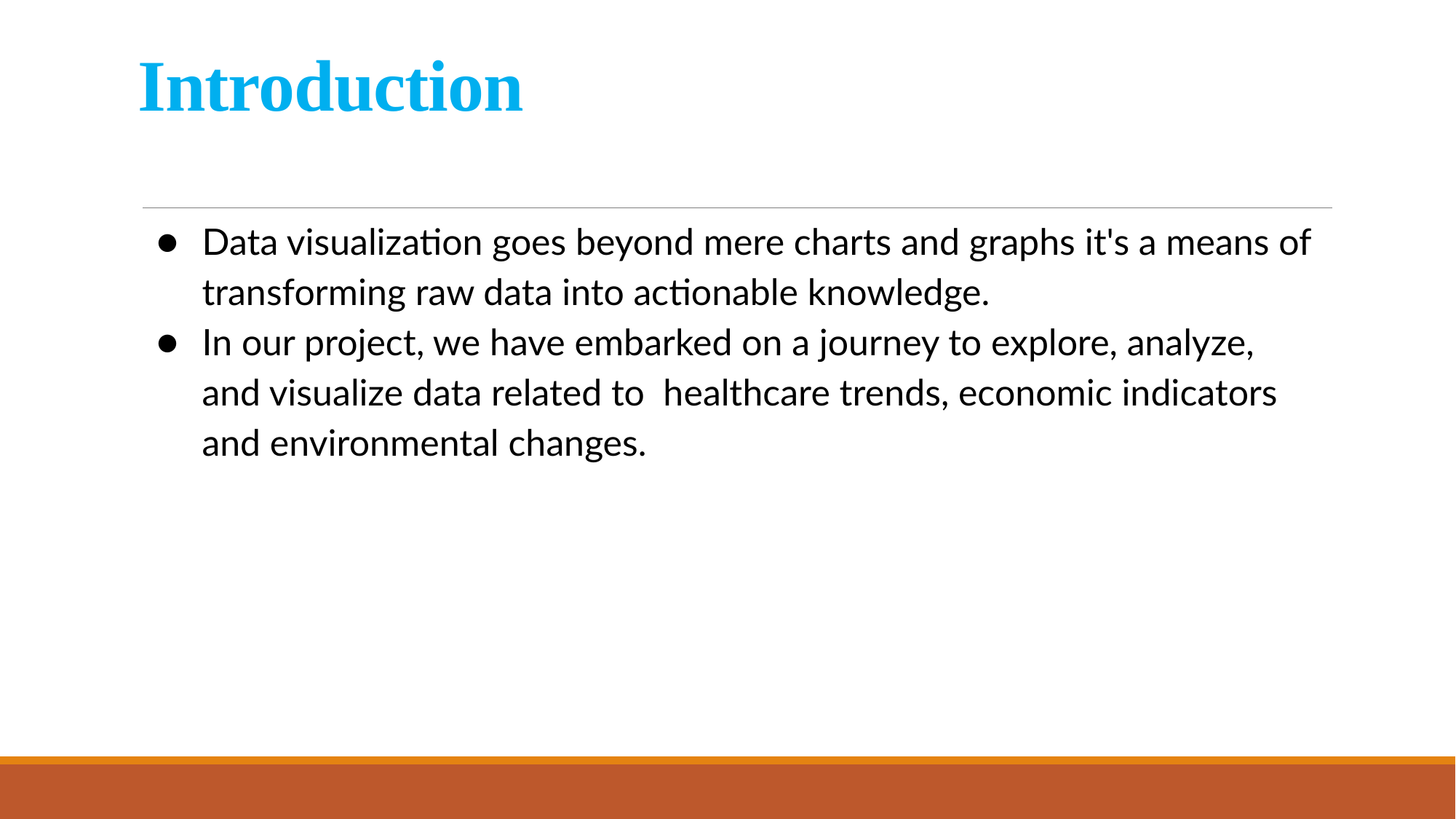

# Introduction
Data visualization goes beyond mere charts and graphs it's a means of transforming raw data into actionable knowledge.
In our project, we have embarked on a journey to explore, analyze, and visualize data related to  healthcare trends, economic indicators and environmental changes.